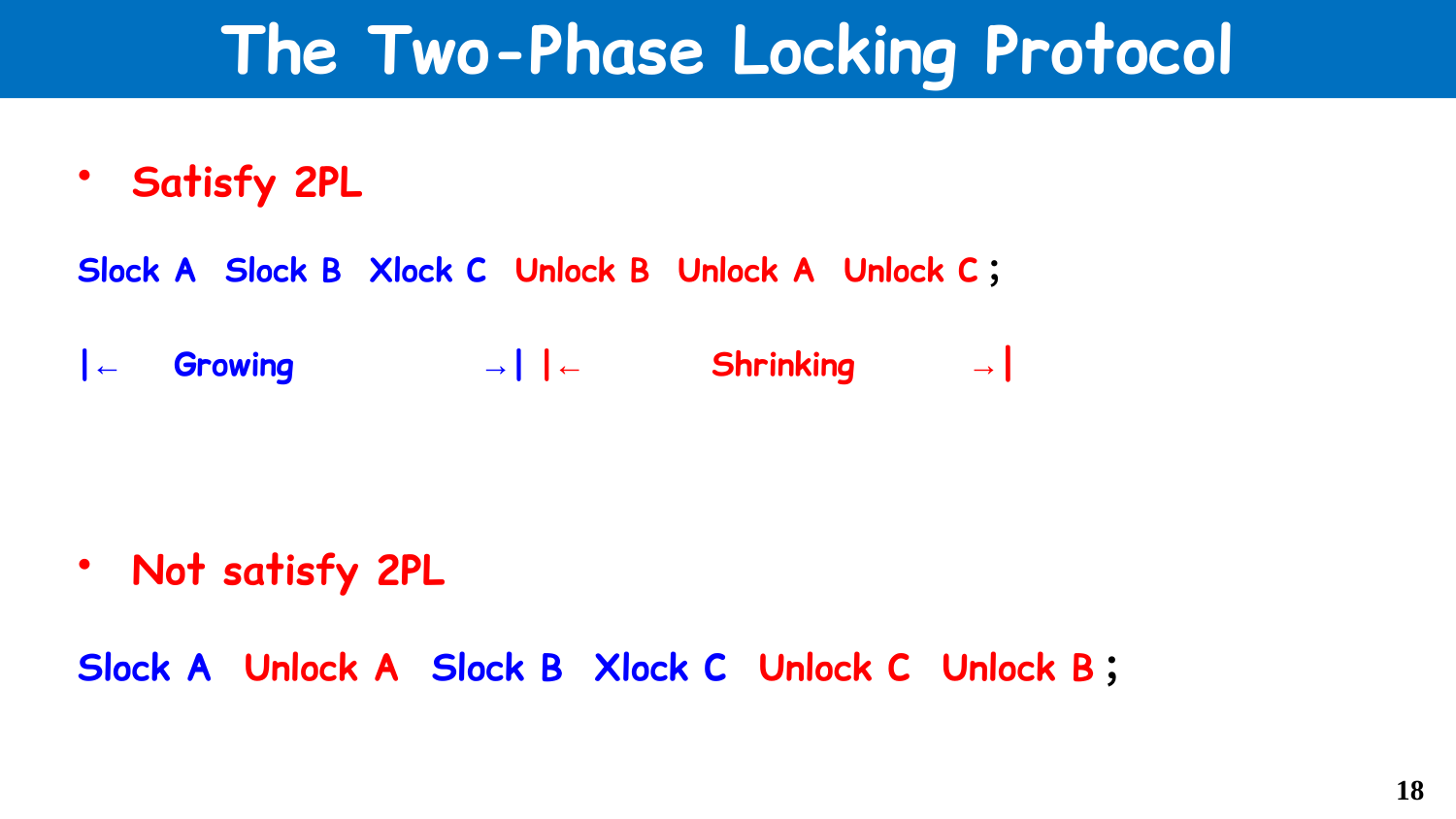

# The Two-Phase Locking Protocol
Satisfy 2PL
Slock A  Slock B  Xlock C  Unlock B  Unlock A  Unlock C；
|←	   Growing	    →| |←         Shrinking        →|

Not satisfy 2PL
Slock A  Unlock A  Slock B  Xlock C  Unlock C  Unlock B；